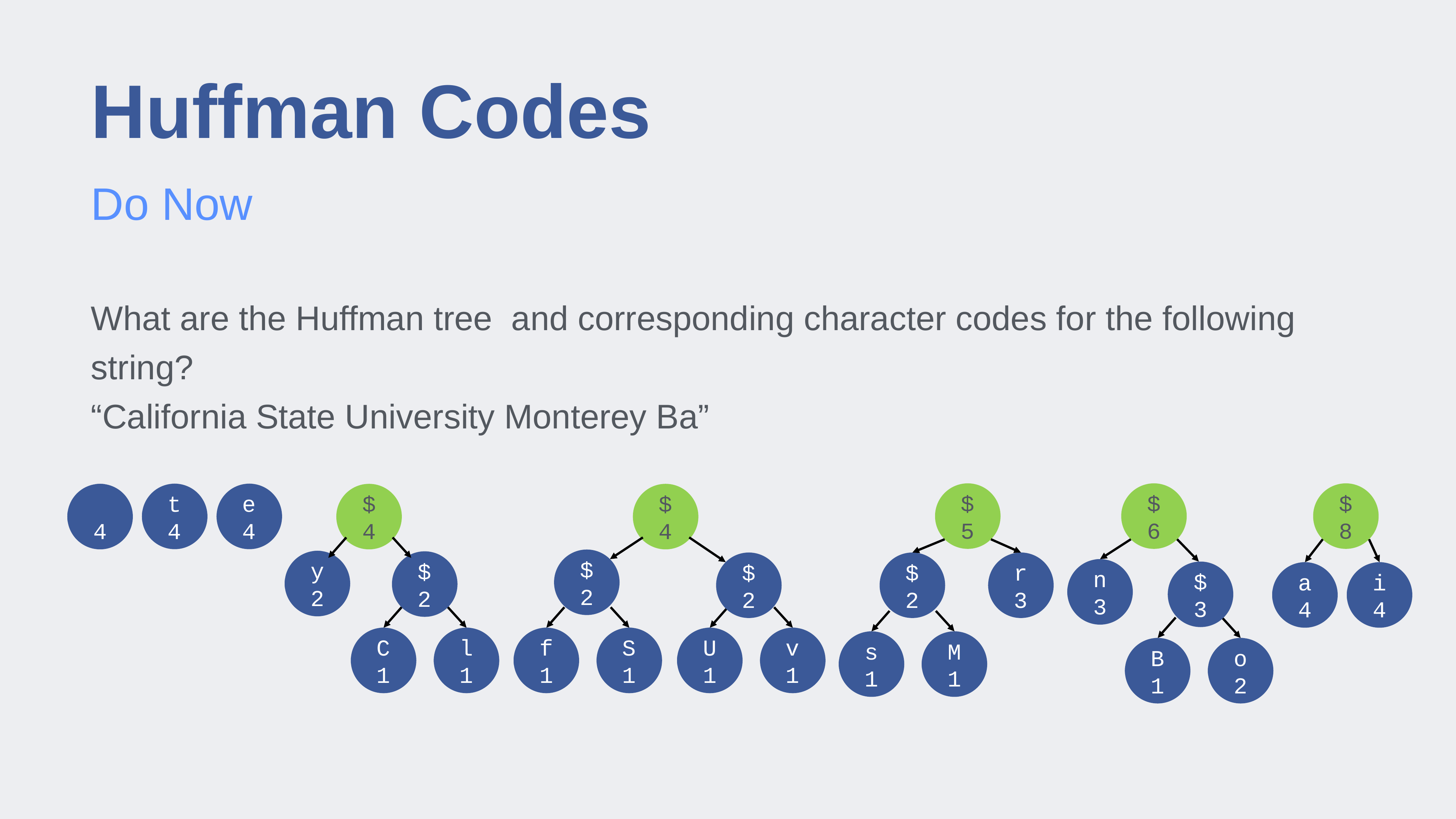

# Huffman Codes
Do Now
What are the Huffman tree  and corresponding character codes for the following string?
“California State University Monterey Ba”
$
5
$
6
$
8
t
4
e
4

4
$
4
$
4
$
2
y
2
$
2
$
2
$
2
r
3
n
3
$
3
a
4
i
4
C
1
l
1
f
1
S
1
U
1
v
1
s
1
M
1
B
1
o
2